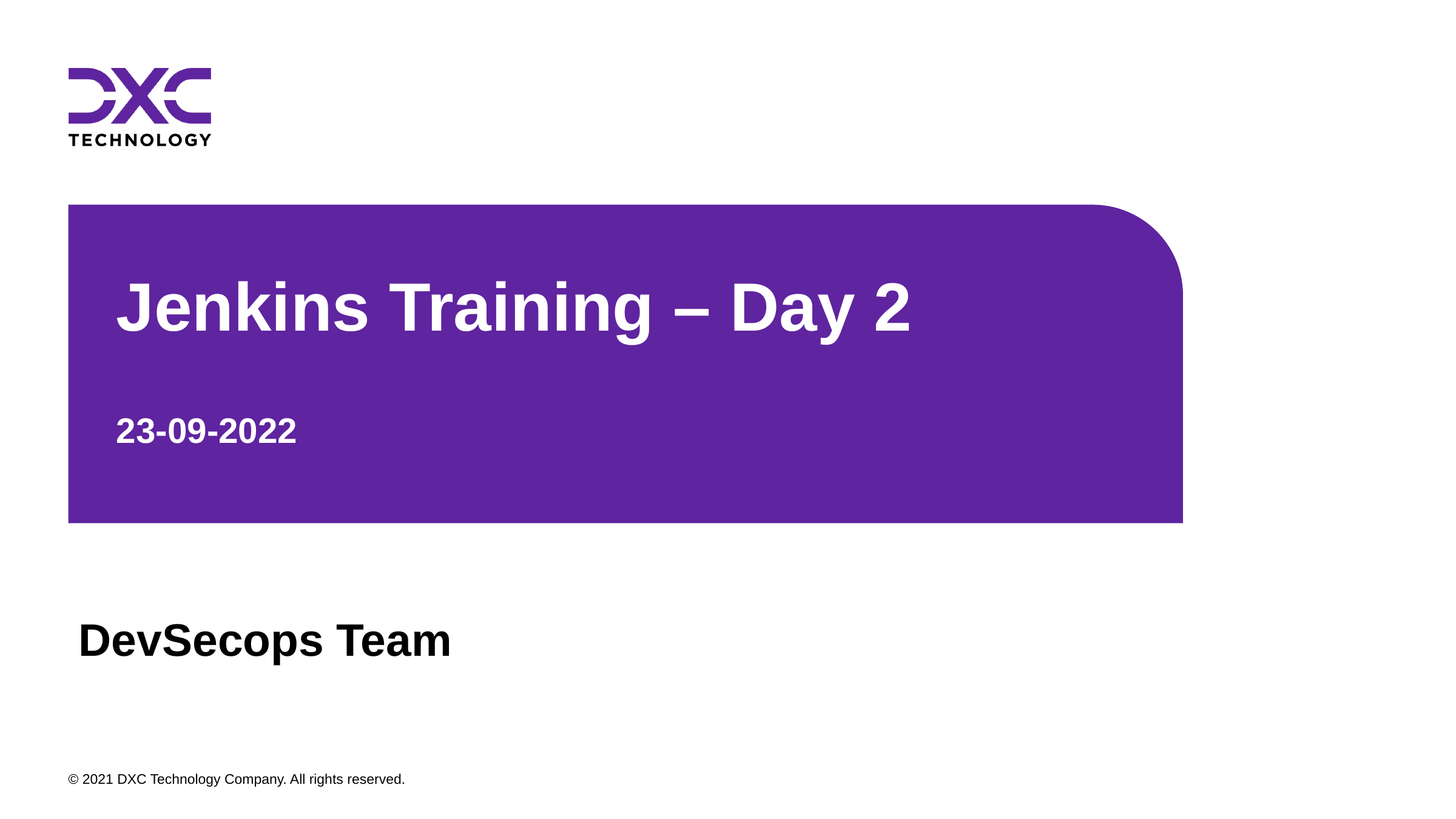

# Jenkins Training – Day 2 23-09-2022

DevSecops Team